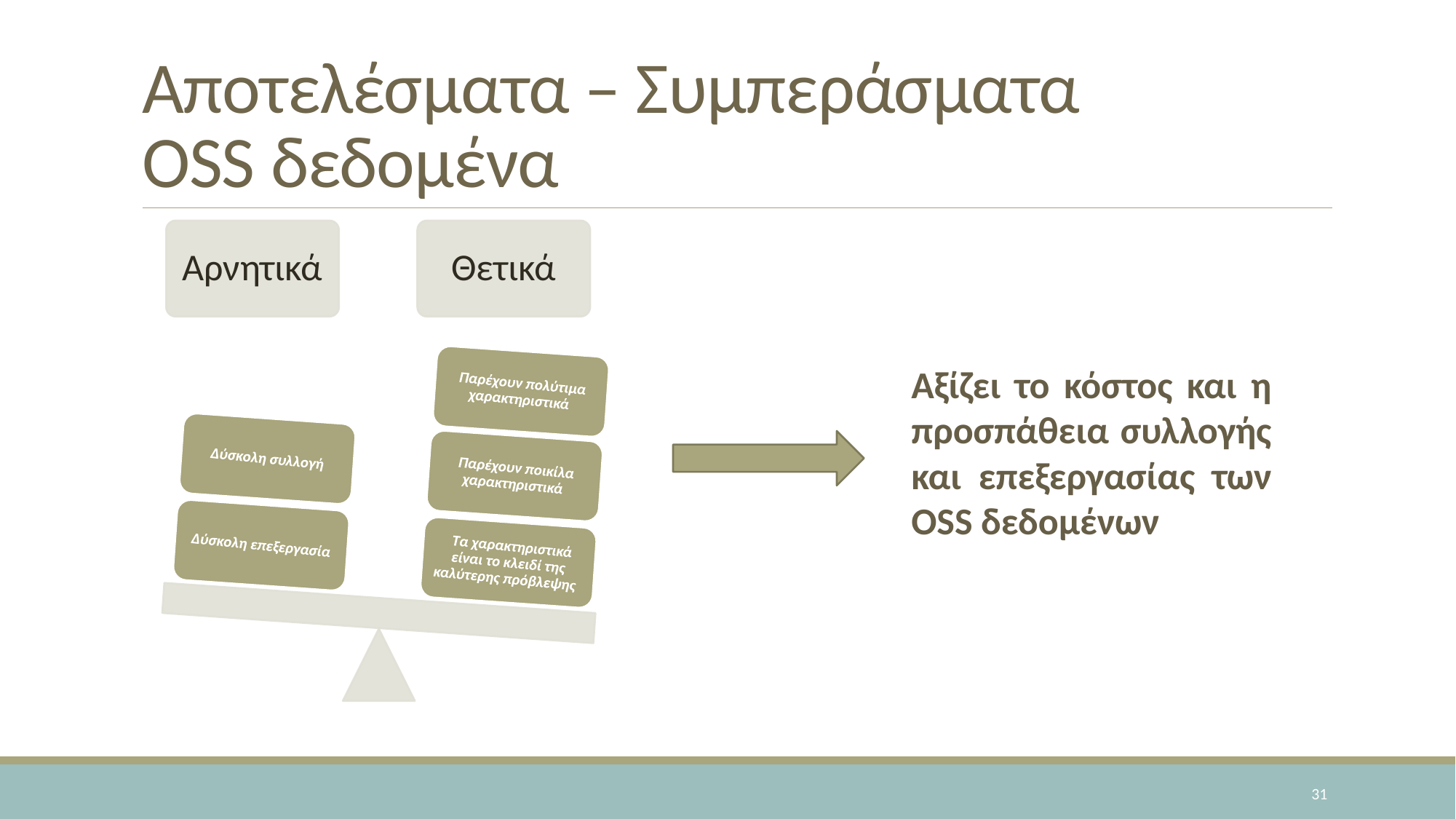

# Αποτελέσματα – Συμπεράσματα OSS δεδομένα
Αρνητικά
Θετικά
Τα χαρακτηριστικά είναι το κλειδί της καλύτερης πρόβλεψης
Παρέχουν ποικίλα χαρακτηριστικά
Παρέχουν πολύτιμα χαρακτηριστικά
Δύσκολη επεξεργασία
Δύσκολη συλλογή
Αξίζει το κόστος και η προσπάθεια συλλογής και επεξεργασίας των OSS δεδομένων

31